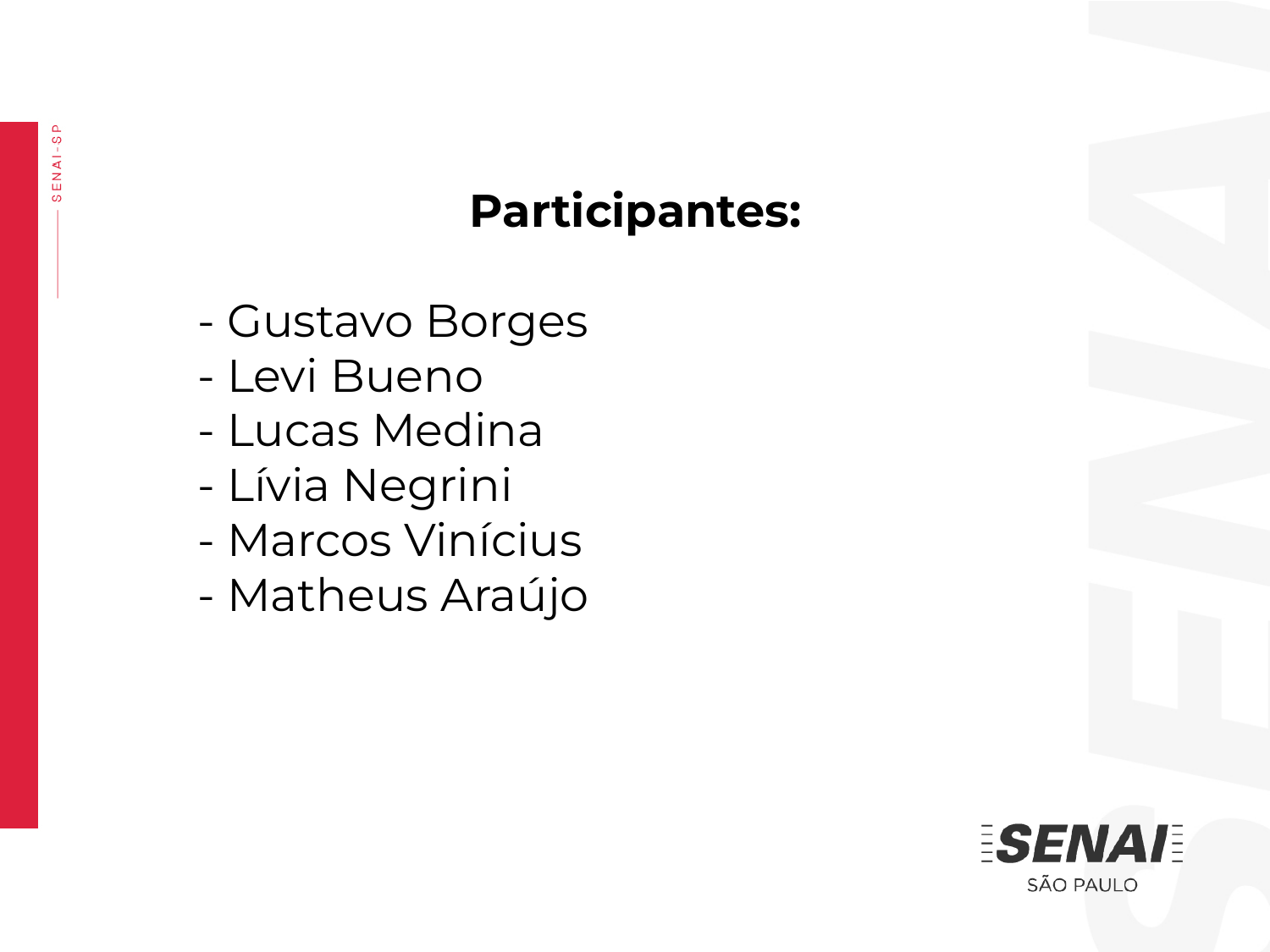

Participantes:

- Gustavo Borges
- Levi Bueno
- Lucas Medina
- Lívia Negrini
- Marcos Vinícius
- Matheus Araújo